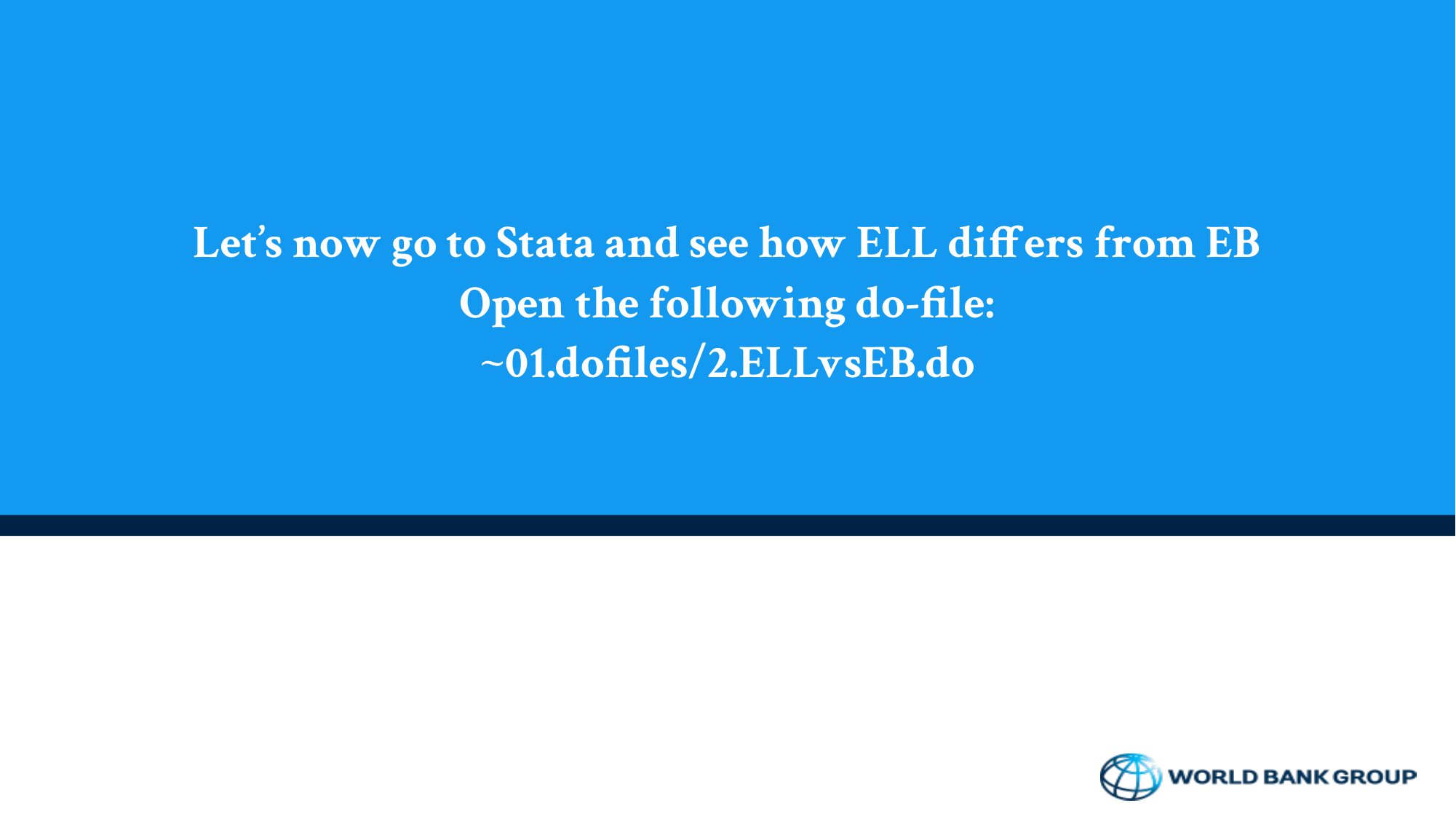

Let’s now go to Stata and see how ELL differs from EB
Open the following do-file:
~01.dofiles/2.ELLvsEB.do